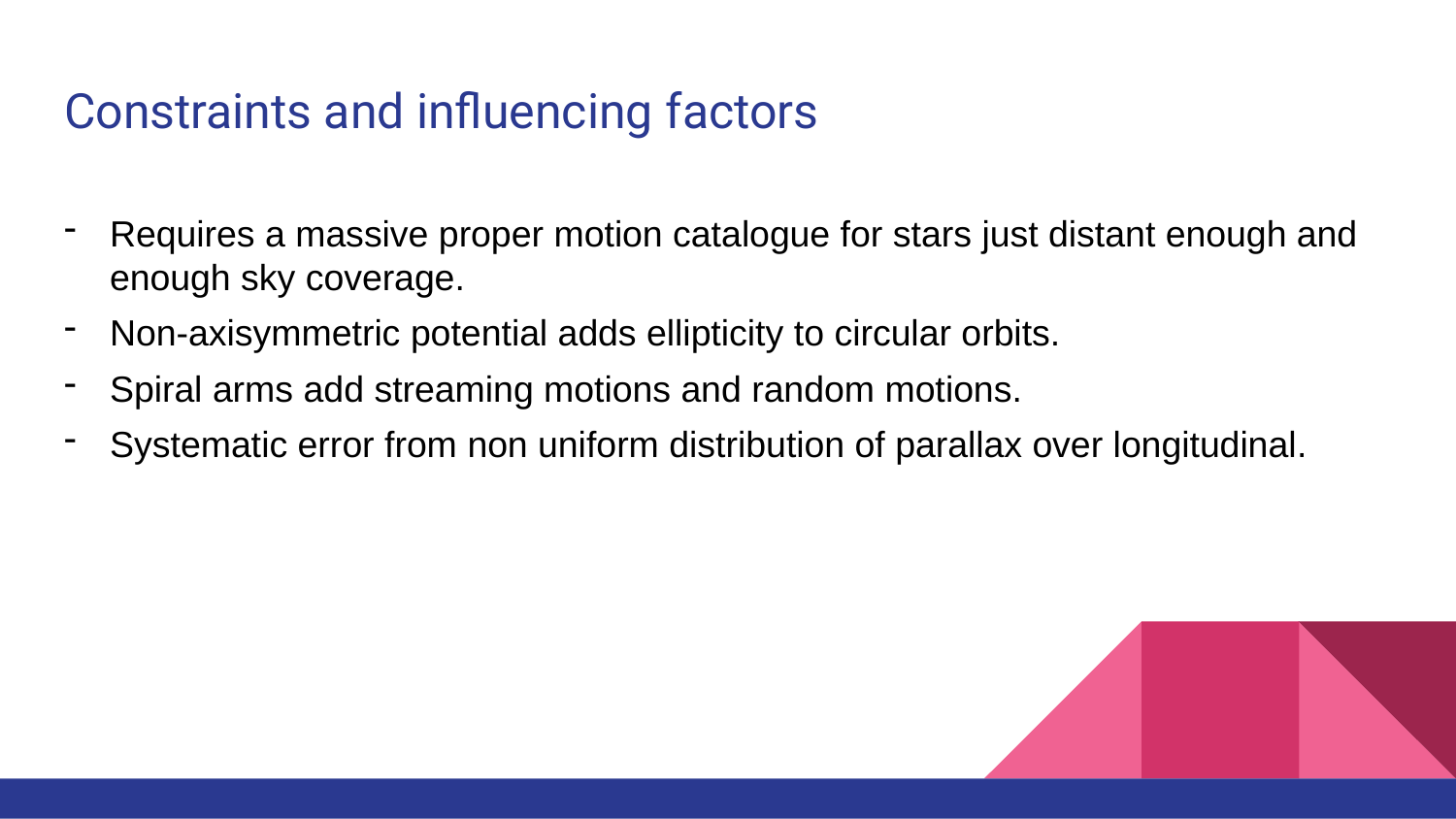

# Constraints and influencing factors
Requires a massive proper motion catalogue for stars just distant enough and enough sky coverage.
Non-axisymmetric potential adds ellipticity to circular orbits.
Spiral arms add streaming motions and random motions.
Systematic error from non uniform distribution of parallax over longitudinal.